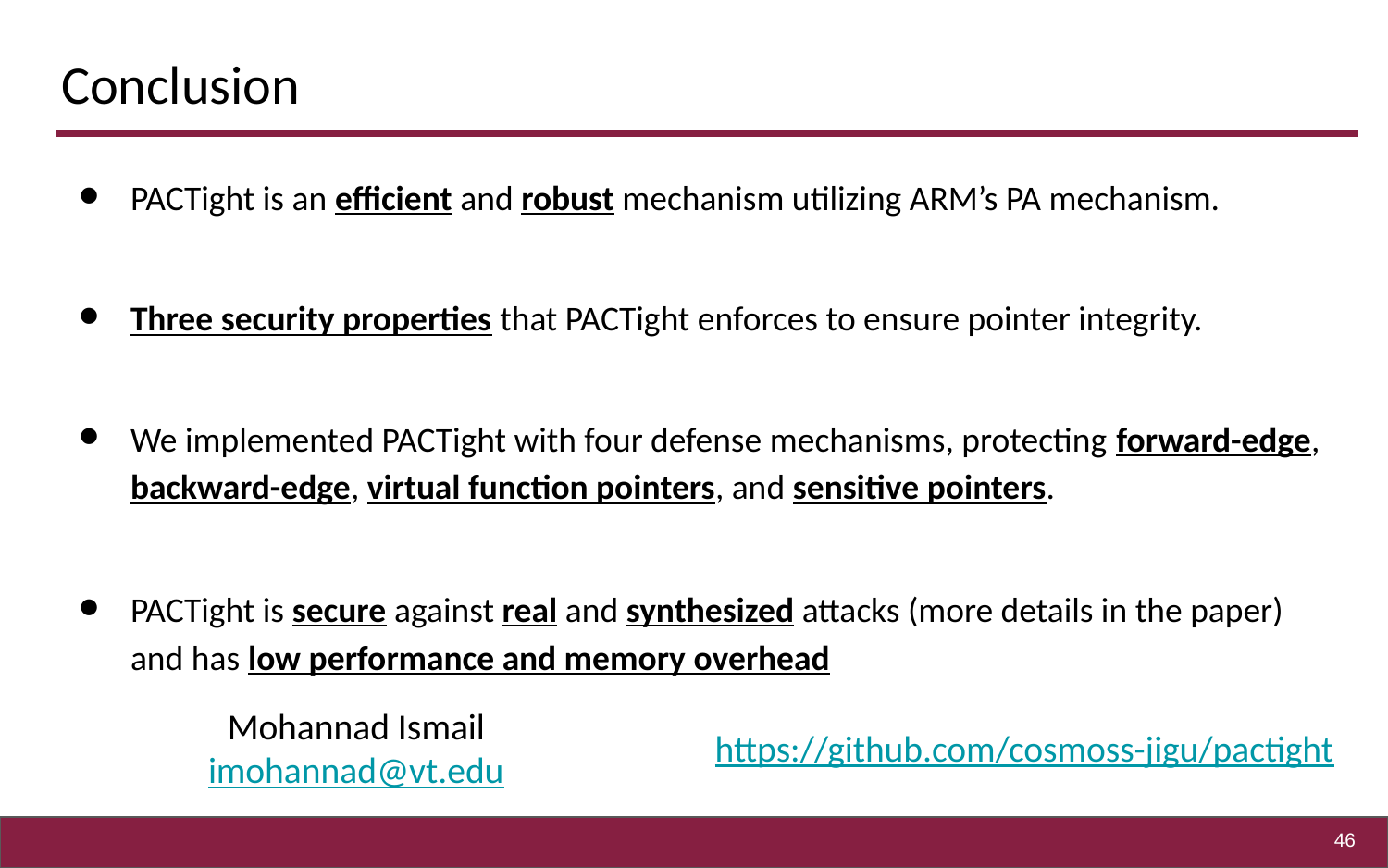

# Conclusion
PACTight is an efficient and robust mechanism utilizing ARM’s PA mechanism.

Three security properties that PACTight enforces to ensure pointer integrity.

We implemented PACTight with four defense mechanisms, protecting forward-edge, backward-edge, virtual function pointers, and sensitive pointers.

PACTight is secure against real and synthesized attacks (more details in the paper) and has low performance and memory overhead
Mohannad Ismail
imohannad@vt.edu
https://github.com/cosmoss-jigu/pactight
46